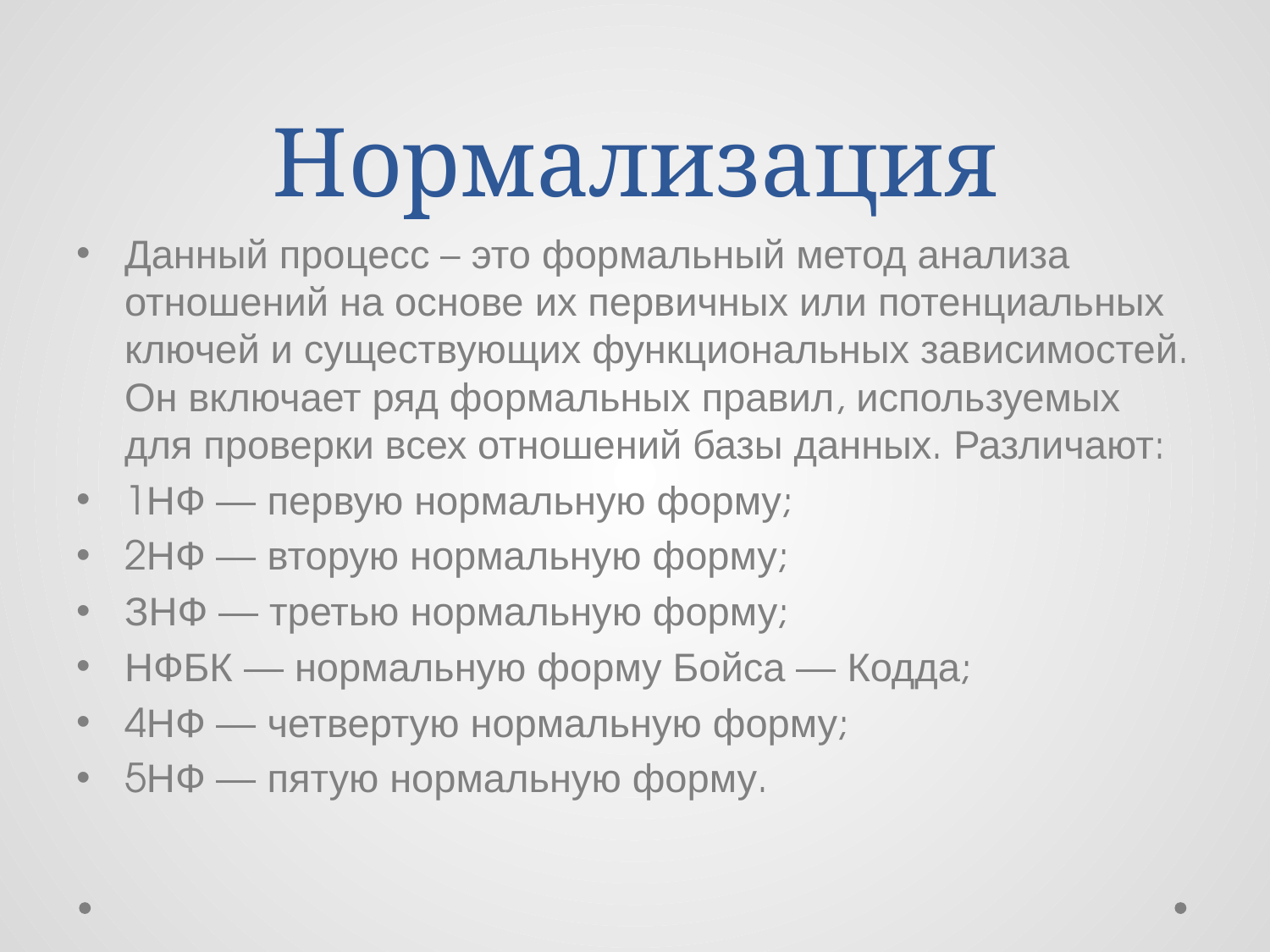

# Нормализация
Данный процесс – это формальный метод анализа отношений на основе их первичных или потенциальных ключей и существующих функциональных зависимостей. Он включает ряд формальных правил, используемых для проверки всех отношений базы данных. Различают:
1НФ — первую нормальную форму;
2НФ — вторую нормальную форму;
ЗНФ — третью нормальную форму;
НФБК — нормальную форму Бойса — Кодда;
4НФ — четвертую нормальную форму;
5НФ — пятую нормальную форму.